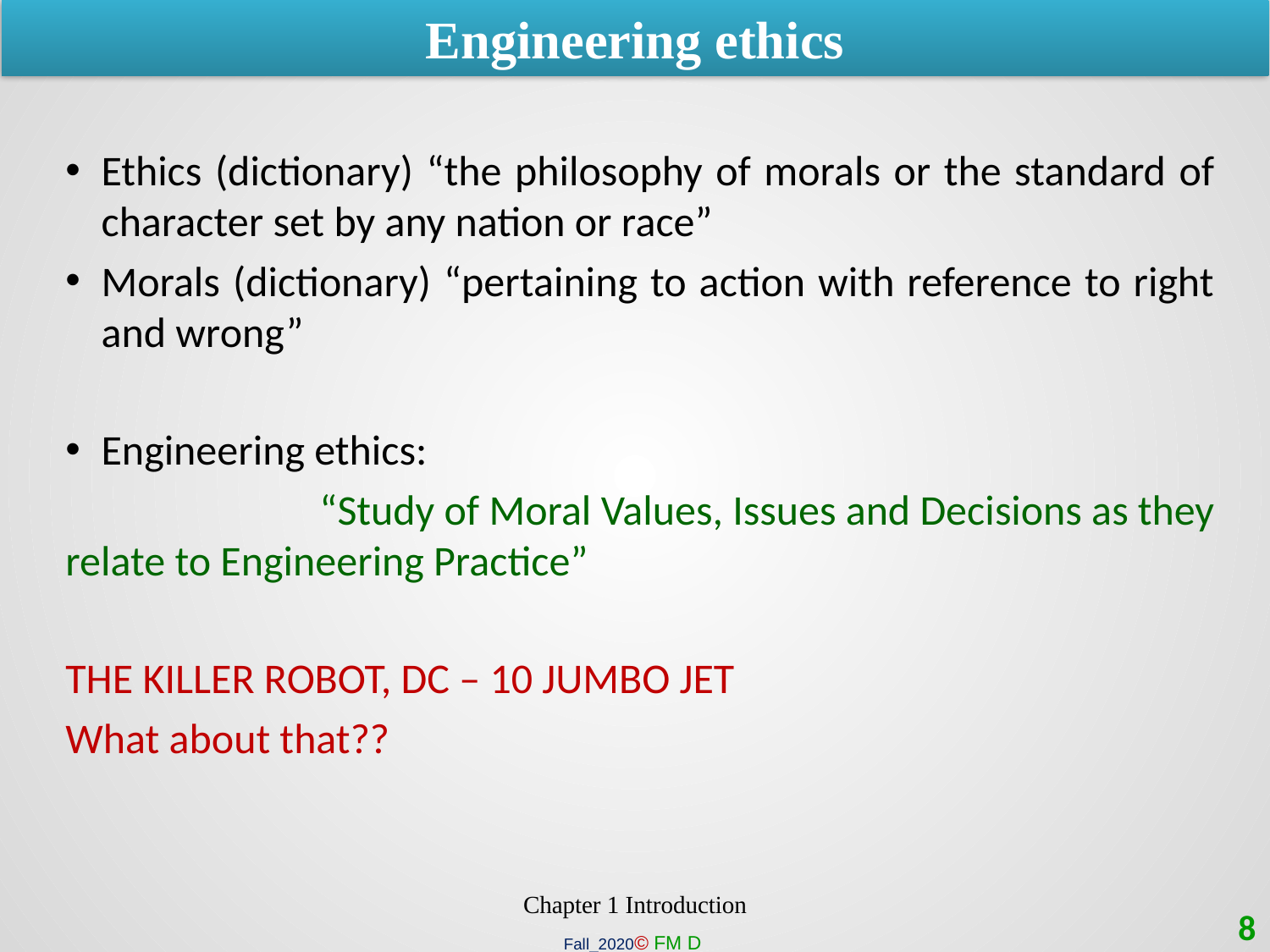

Engineering ethics
Ethics (dictionary) “the philosophy of morals or the standard of character set by any nation or race”
Morals (dictionary) “pertaining to action with reference to right and wrong”

Engineering ethics:
		“Study of Moral Values, Issues and Decisions as they relate to Engineering Practice”

THE KILLER ROBOT, DC – 10 JUMBO JET
What about that??
Chapter 1 Introduction
8